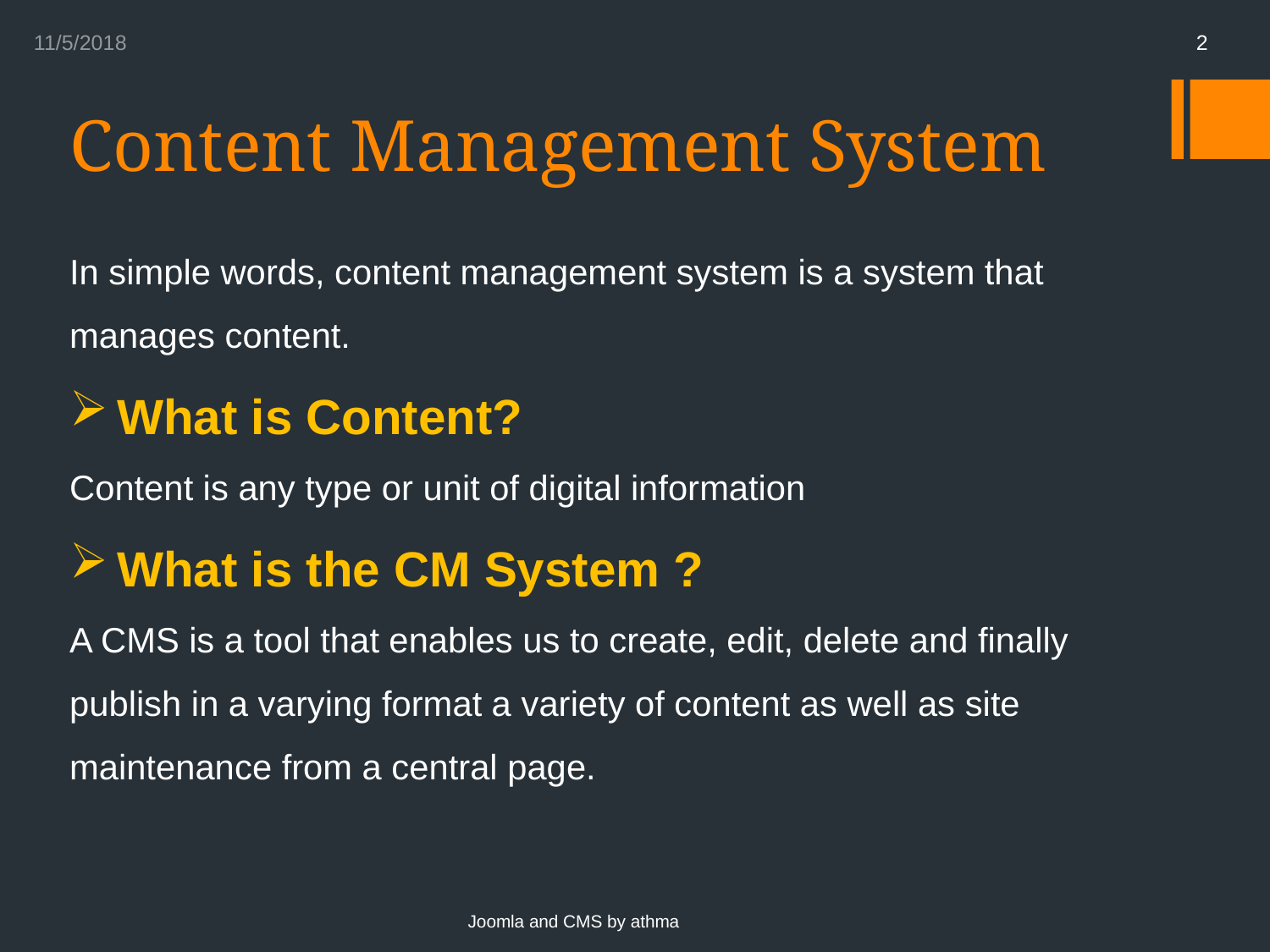

11/5/2018
2
# Content Management System
In simple words, content management system is a system that manages content.
What is Content?
Content is any type or unit of digital information
What is the CM System ?
A CMS is a tool that enables us to create, edit, delete and finally publish in a varying format a variety of content as well as site maintenance from a central page.
Joomla and CMS by athma